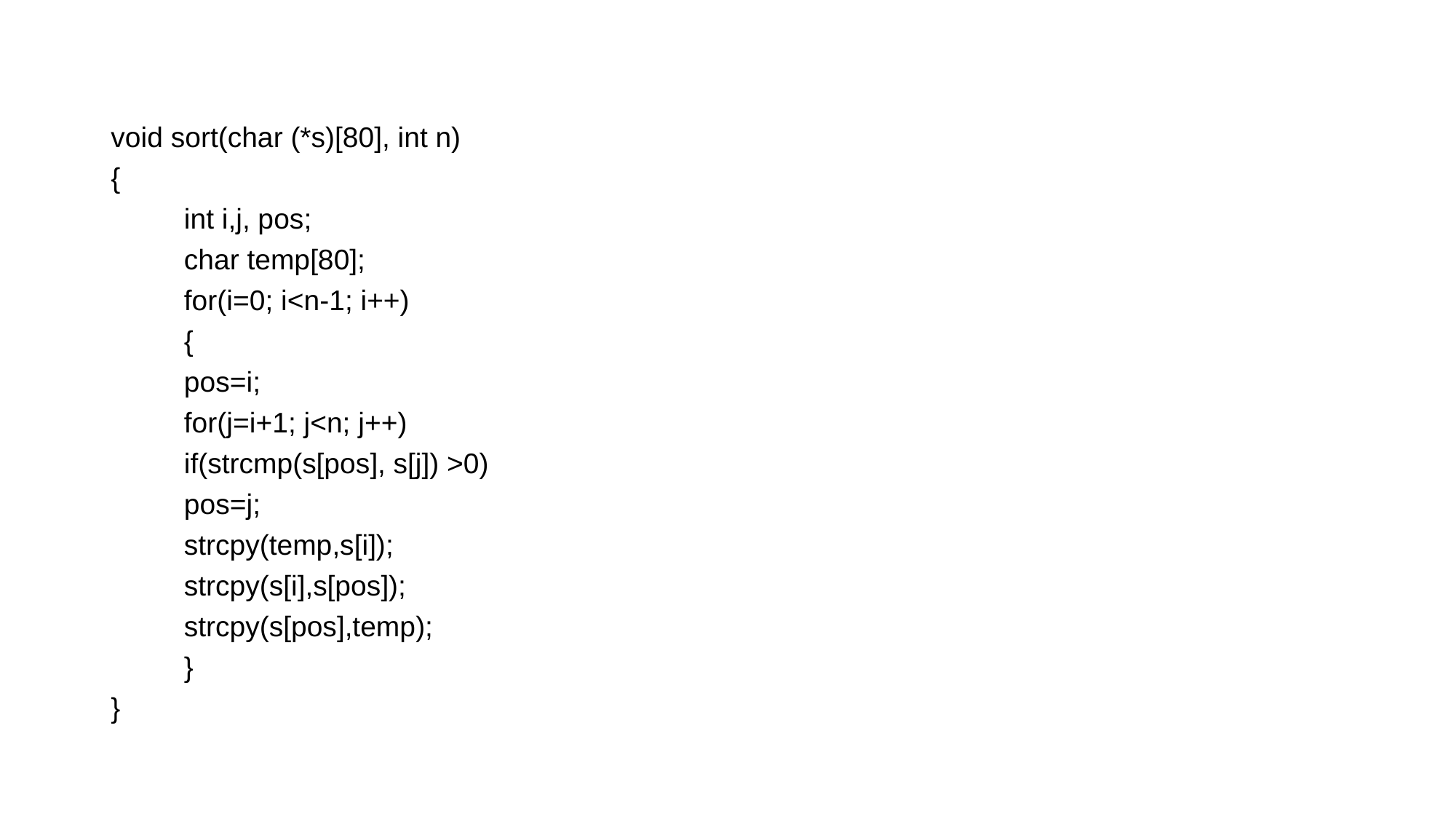

void sort(char (*s)[80], int n)
{
	int i,j, pos;
	char temp[80];
	for(i=0; i<n-1; i++)
	{
		pos=i;
		for(j=i+1; j<n; j++)
			if(strcmp(s[pos], s[j]) >0)
				pos=j;
		strcpy(temp,s[i]);
		strcpy(s[i],s[pos]);
		strcpy(s[pos],temp);
	}
}